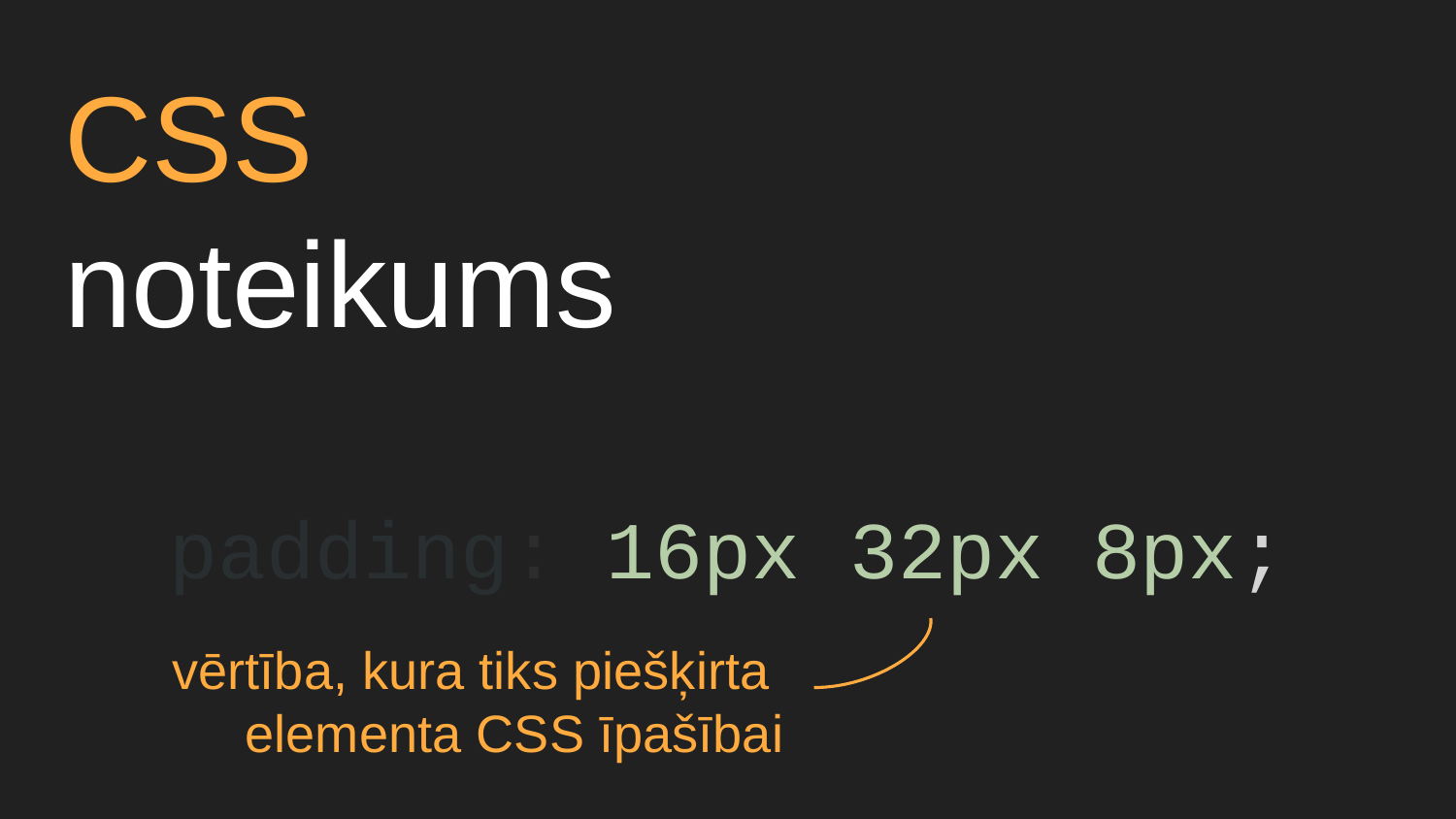

CSS
noteikums

padding: 16px 32px 8px;

vērtība, kura tiks piešķirta
elementa CSS īpašībai